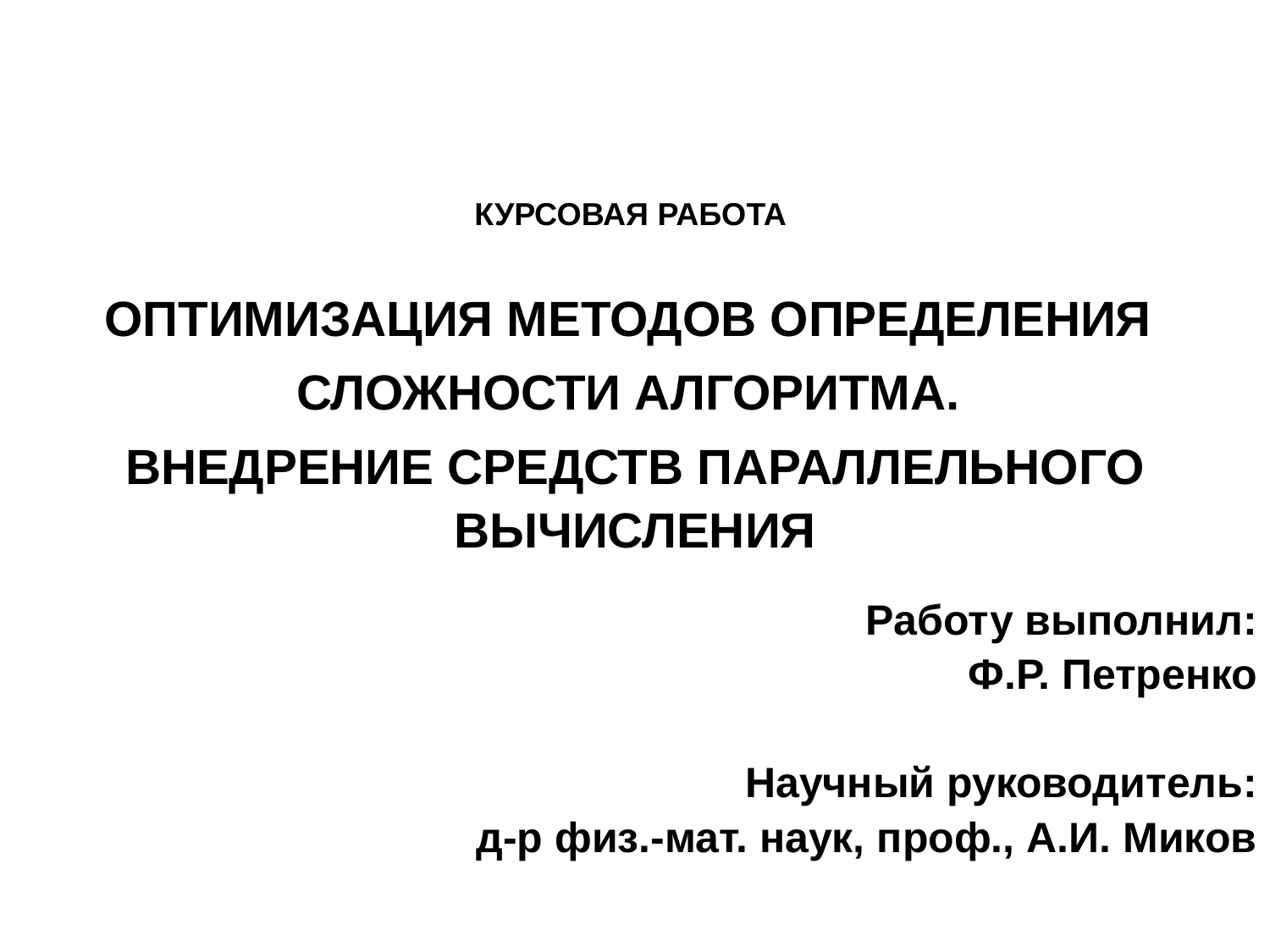

КУРСОВАЯ РАБОТА

ОПТИМИЗАЦИЯ МЕТОДОВ ОПРЕДЕЛЕНИЯ
СЛОЖНОСТИ АЛГОРИТМА.
ВНЕДРЕНИЕ СРЕДСТВ ПАРАЛЛЕЛЬНОГО ВЫЧИСЛЕНИЯ

Работу выполнил:
Ф.Р. Петренко

Научный руководитель:
д-р физ.-мат. наук, проф., А.И. Миков